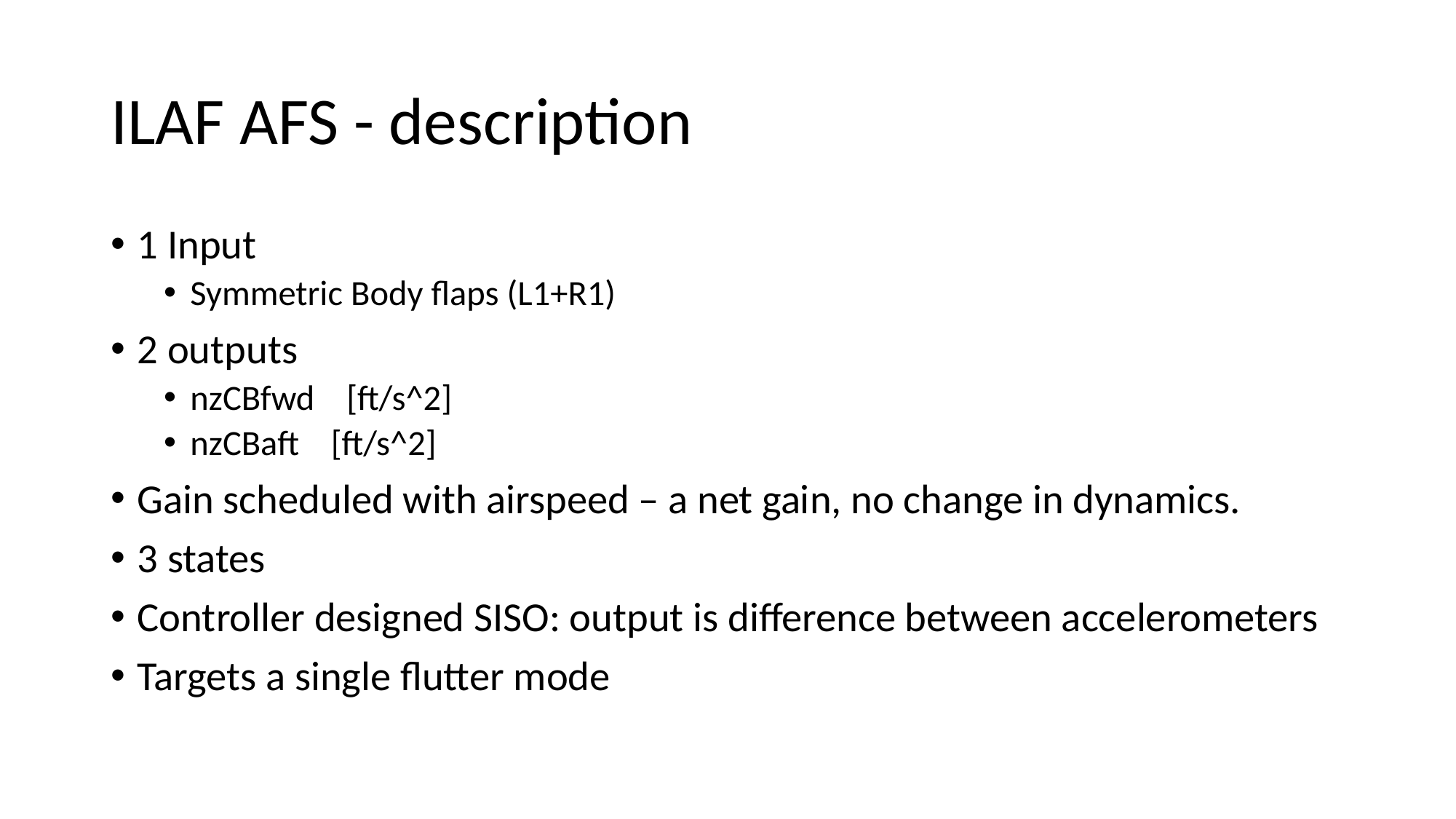

# ILAF AFS - description
1 Input
Symmetric Body flaps (L1+R1)
2 outputs
nzCBfwd    [ft/s^2]
nzCBaft    [ft/s^2]
Gain scheduled with airspeed – a net gain, no change in dynamics.
3 states
Controller designed SISO: output is difference between accelerometers
Targets a single flutter mode